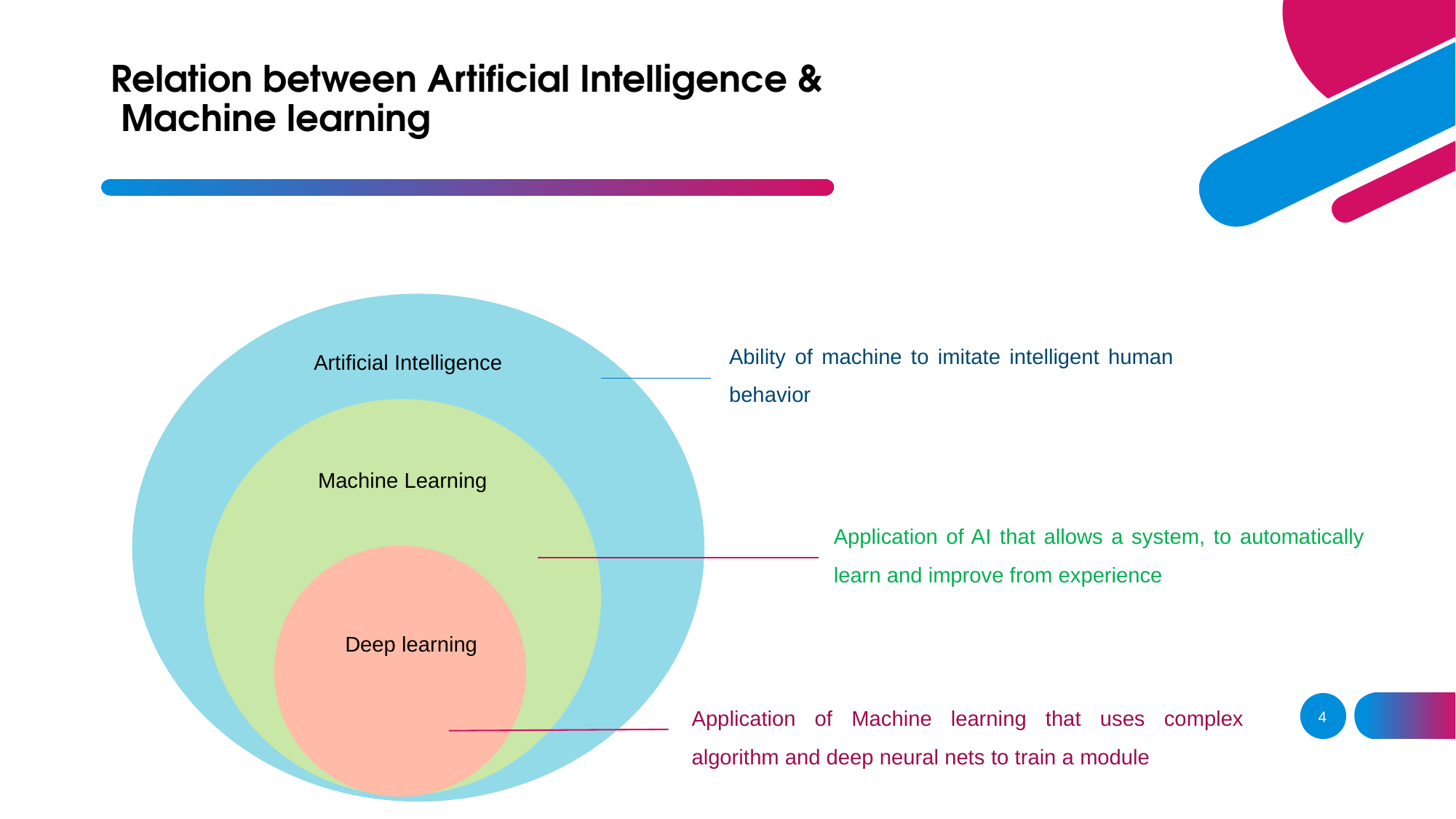

# Relation between Artificial Intelligence & Machine learning

Ability of machine to imitate intelligent human behavior
Artificial Intelligence

Machine Learning
Application of AI that allows a system, to automatically learn and improve from experience

Deep learning
Application of Machine learning that uses complex algorithm and deep neural nets to train a module
4